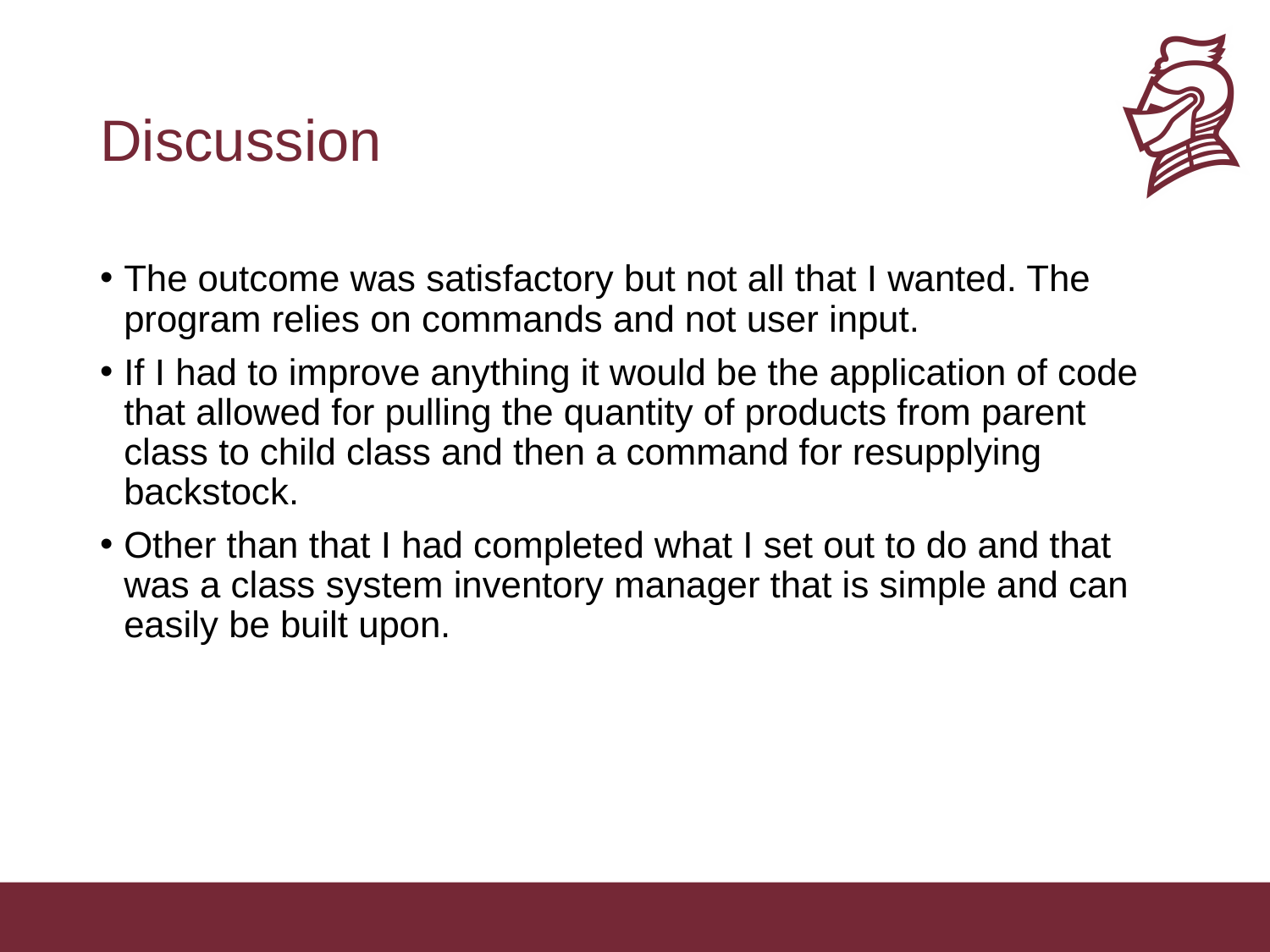

# Discussion
The outcome was satisfactory but not all that I wanted. The program relies on commands and not user input.
If I had to improve anything it would be the application of code that allowed for pulling the quantity of products from parent class to child class and then a command for resupplying backstock.
Other than that I had completed what I set out to do and that was a class system inventory manager that is simple and can easily be built upon.